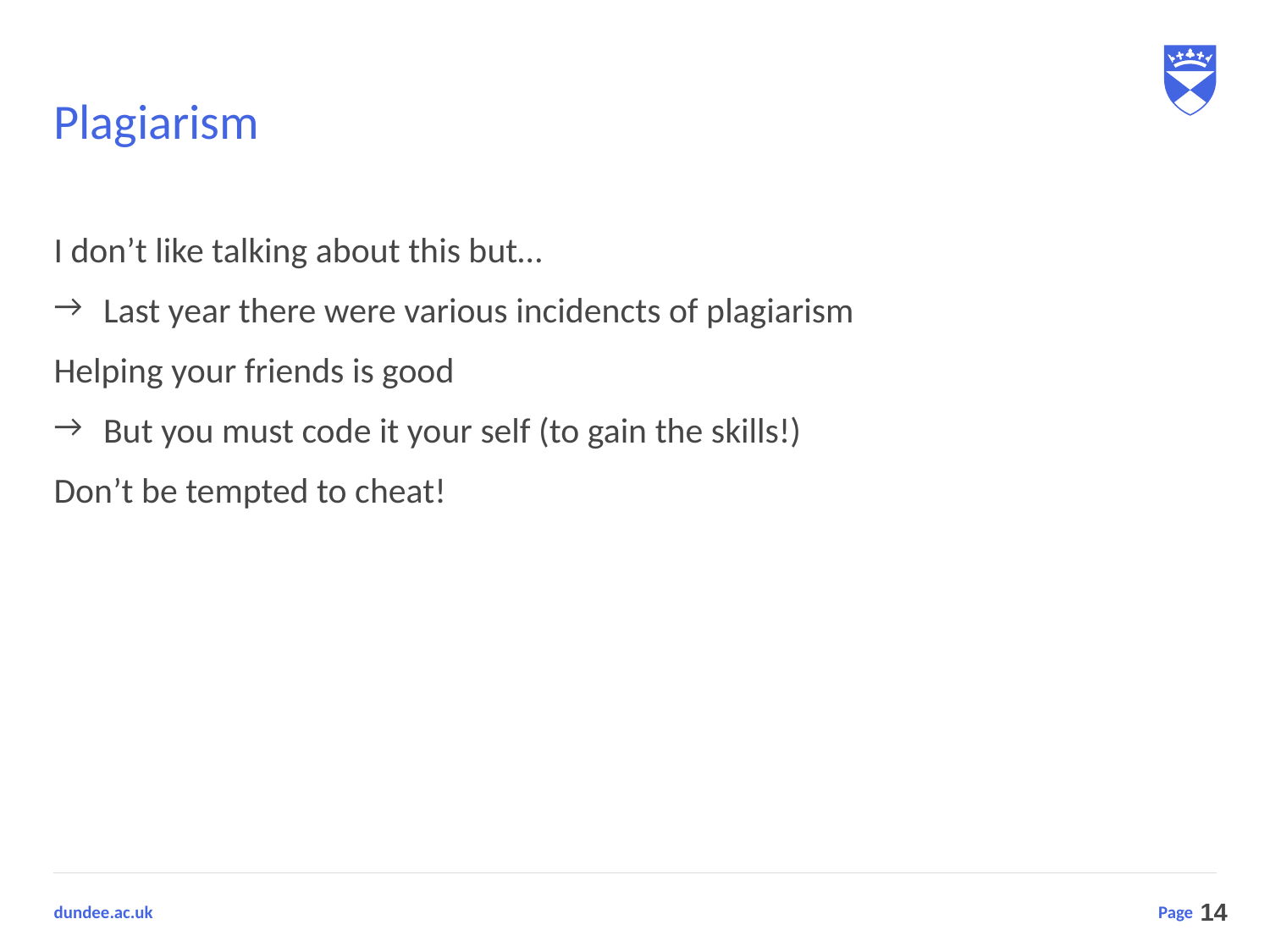

# Plagiarism
I don’t like talking about this but…
Last year there were various incidencts of plagiarism
Helping your friends is good
But you must code it your self (to gain the skills!)
Don’t be tempted to cheat!
14